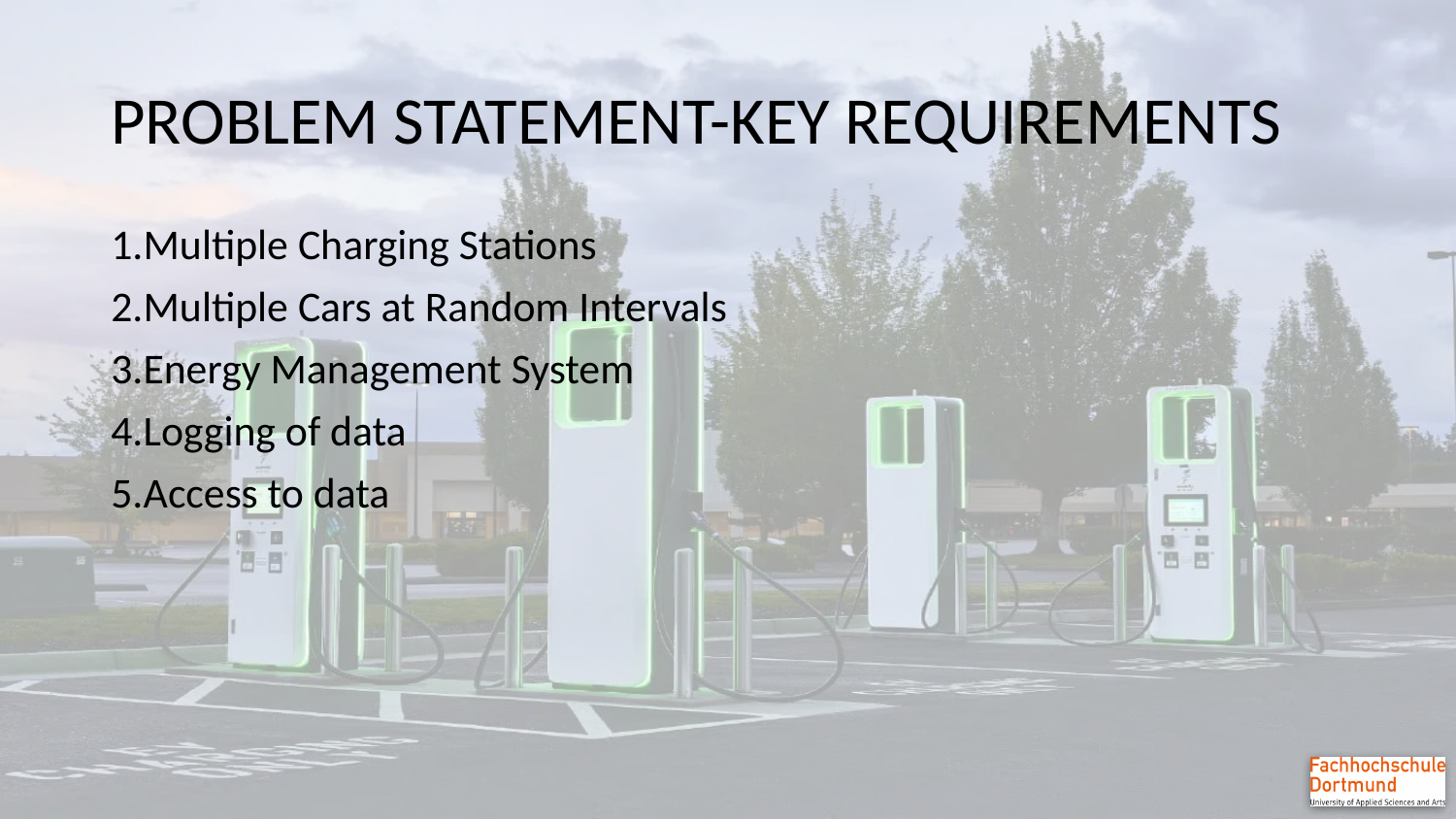

# PROBLEM STATEMENT-KEY REQUIREMENTS
1.Multiple Charging Stations
2.Multiple Cars at Random Intervals
3.Energy Management System
4.Logging of data
5.Access to data